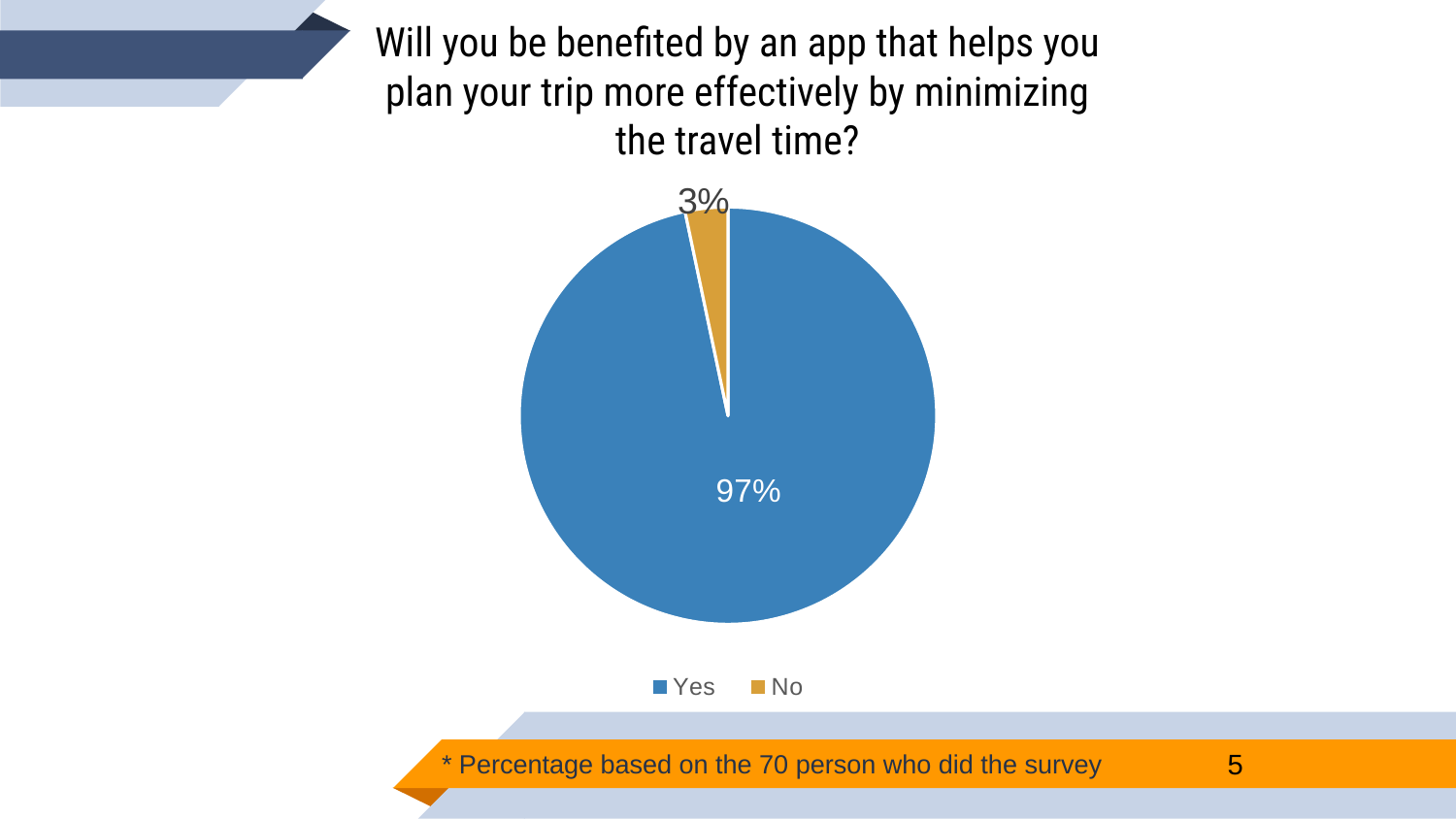

Will you be benefited by an app that helps you plan your trip more effectively by minimizing the travel time?

### Chart

| Category | Column1 |
|---|---|
| Yes | 96.7 |
| No | 3.3 |
* Percentage based on the 70 person who did the survey
5